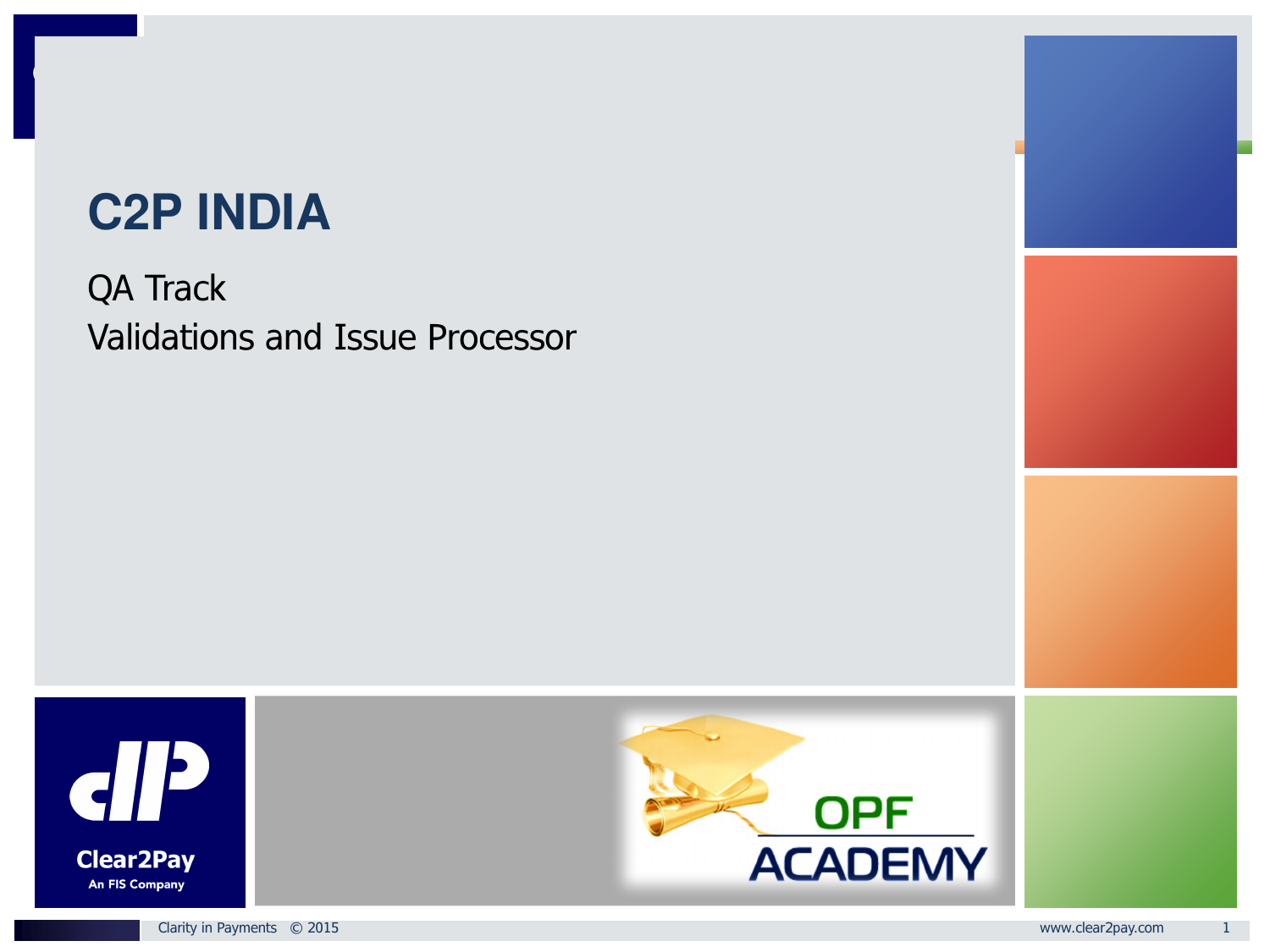

# C2P India
QA Track
Validations and Issue Processor